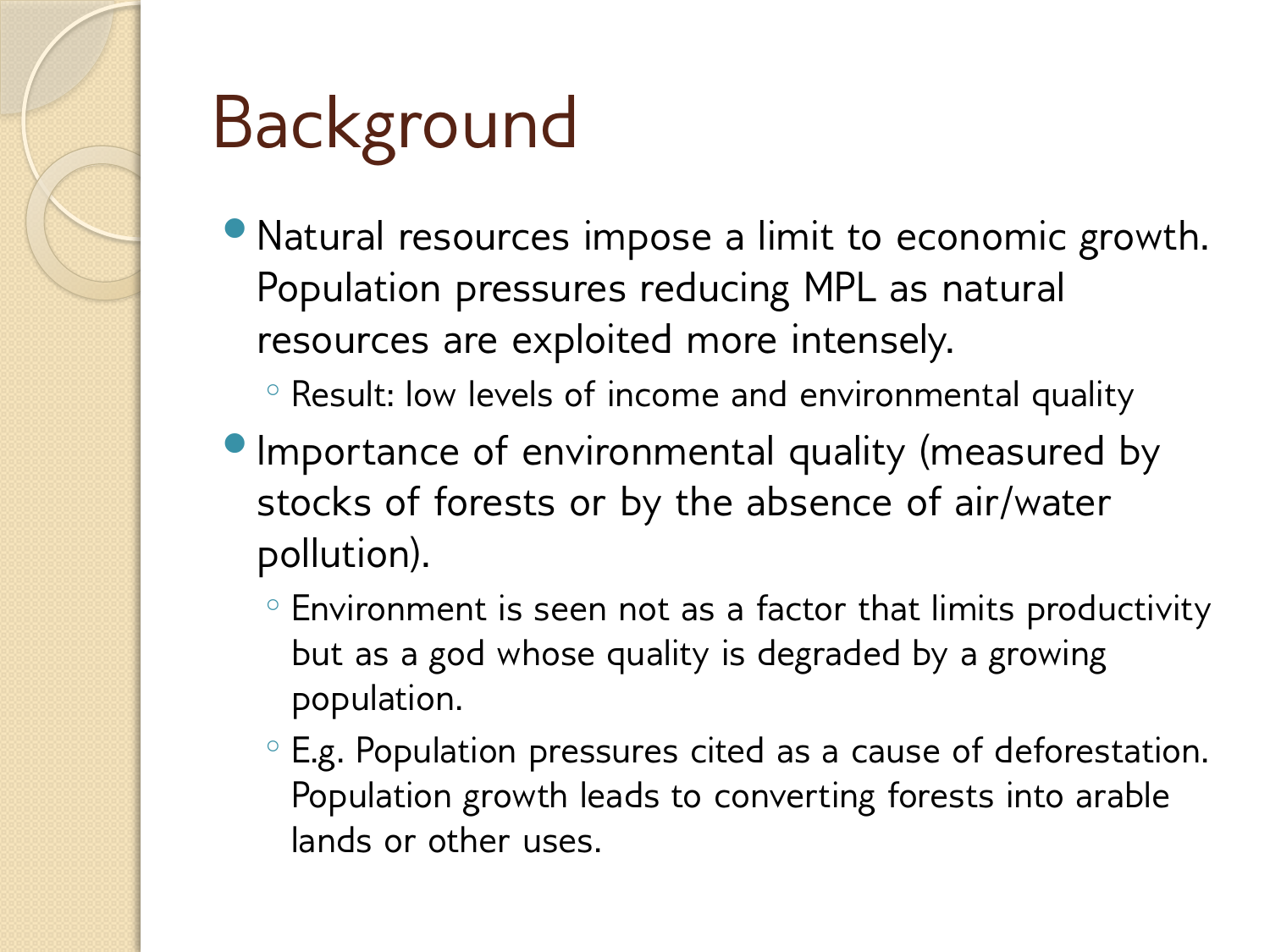

# Background
Natural resources impose a limit to economic growth.  Population pressures reducing MPL as natural resources are exploited more intensely.
Result: low levels of income and environmental quality
Importance of environmental quality (measured by stocks of forests or by the absence of air/water pollution).
Environment is seen not as a factor that limits productivity but as a god whose quality is degraded by a growing population.
E.g. Population pressures cited as a cause of deforestation.  Population growth leads to converting forests into arable lands or other uses.